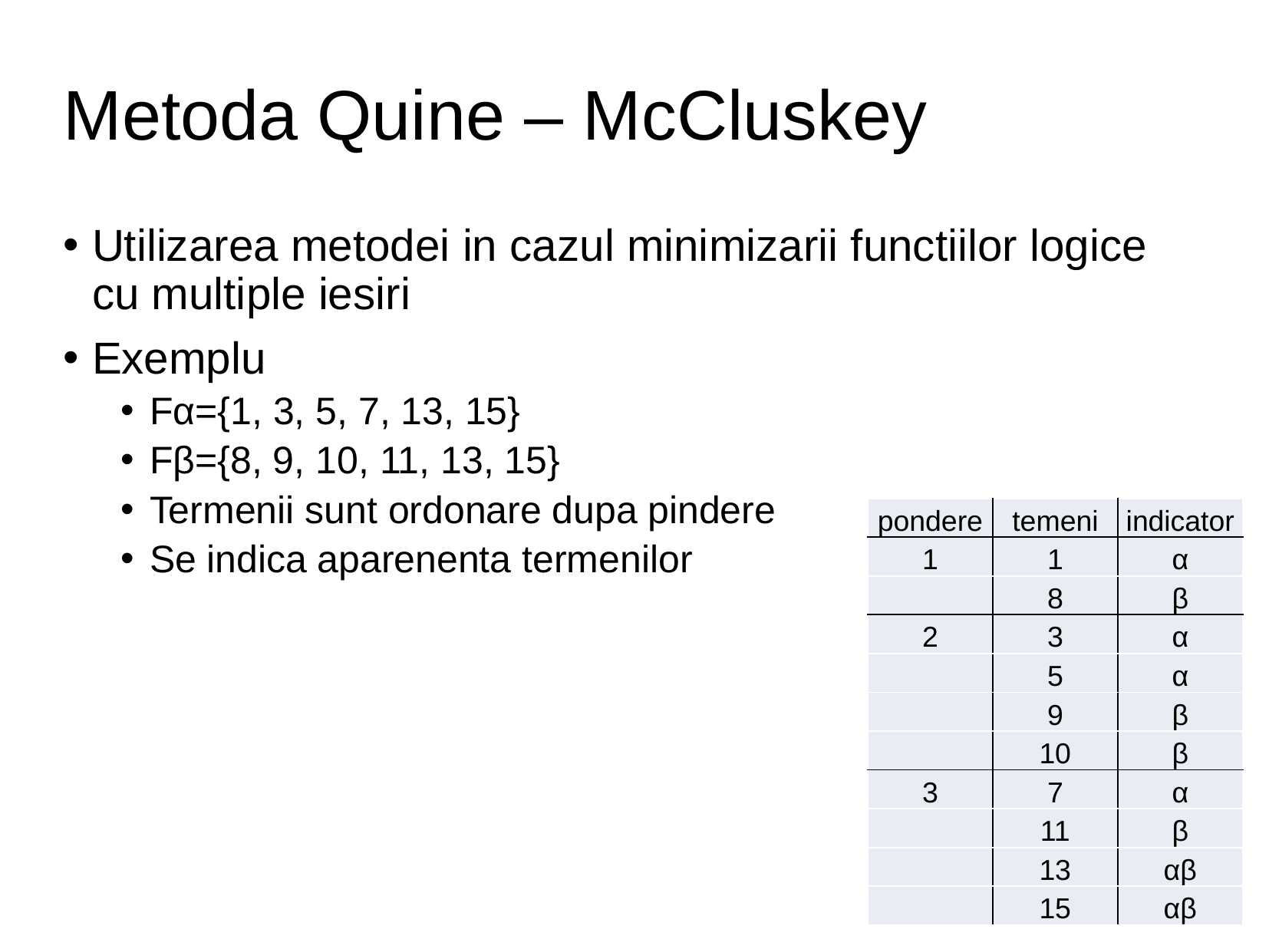

# Metoda Quine – McCluskey
Utilizarea metodei in cazul minimizarii functiilor logice cu multiple iesiri
Exemplu
Fα={1, 3, 5, 7, 13, 15}
Fβ={8, 9, 10, 11, 13, 15}
Termenii sunt ordonare dupa pindere
Se indica aparenenta termenilor
| pondere | temeni | indicator |
| --- | --- | --- |
| 1 | 1 | α |
|  | 8 | β |
| 2 | 3 | α |
|  | 5 | α |
|  | 9 | β |
|  | 10 | β |
| 3 | 7 | α |
|  | 11 | β |
|  | 13 | αβ |
|  | 15 | αβ |